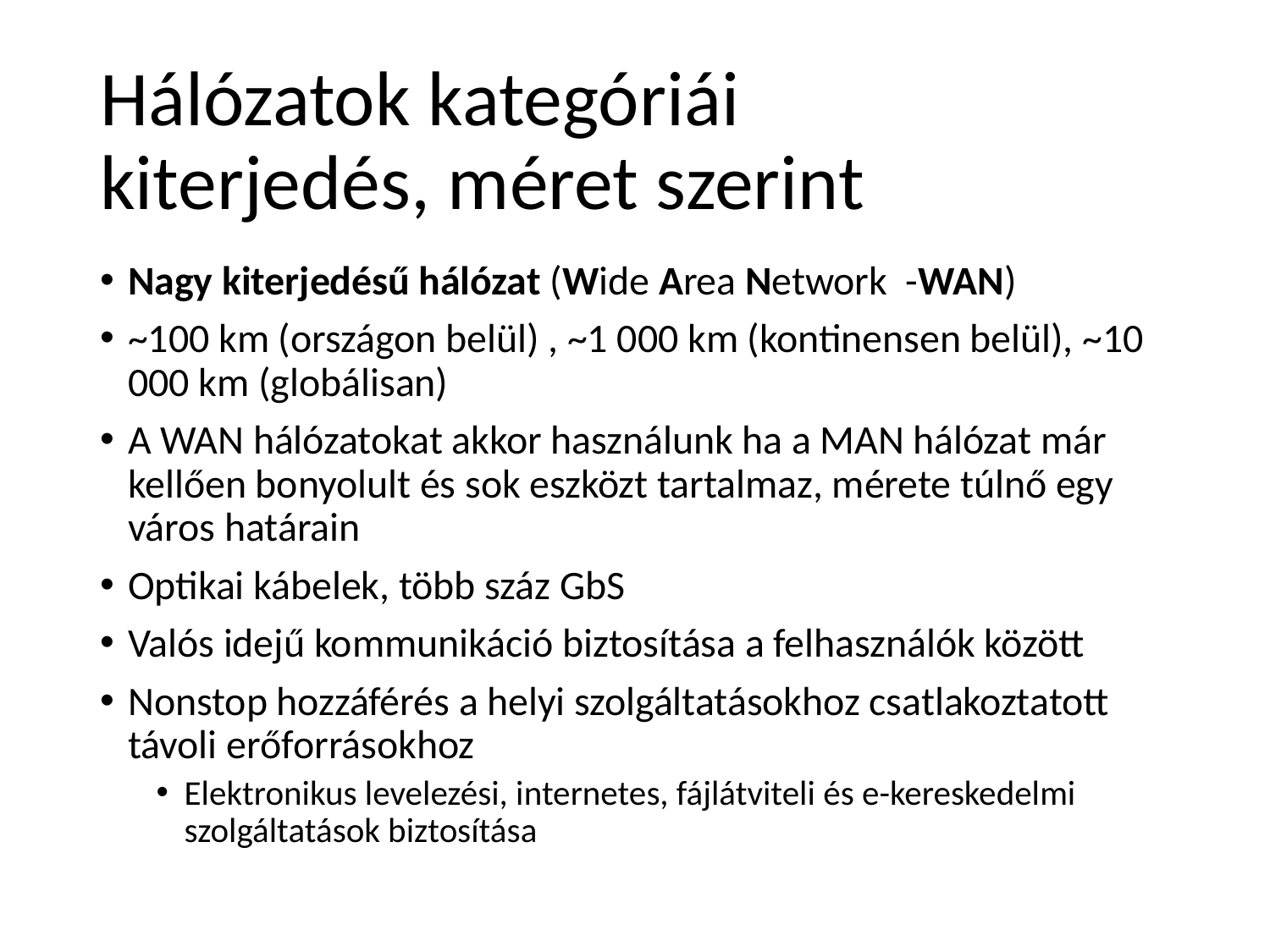

# Hálózatok kategóriái kiterjedés, méret szerint
Nagy kiterjedésű hálózat (Wide Area Network  -WAN)
~100 km (országon belül) , ~1 000 km (kontinensen belül), ~10 000 km (globálisan)
A WAN hálózatokat akkor használunk ha a MAN hálózat már kellően bonyolult és sok eszközt tartalmaz, mérete túlnő egy város határain
Optikai kábelek, több száz GbS
Valós idejű kommunikáció biztosítása a felhasználók között
Nonstop hozzáférés a helyi szolgáltatásokhoz csatlakoztatott távoli erőforrásokhoz
Elektronikus levelezési, internetes, fájlátviteli és e-kereskedelmi szolgáltatások biztosítása